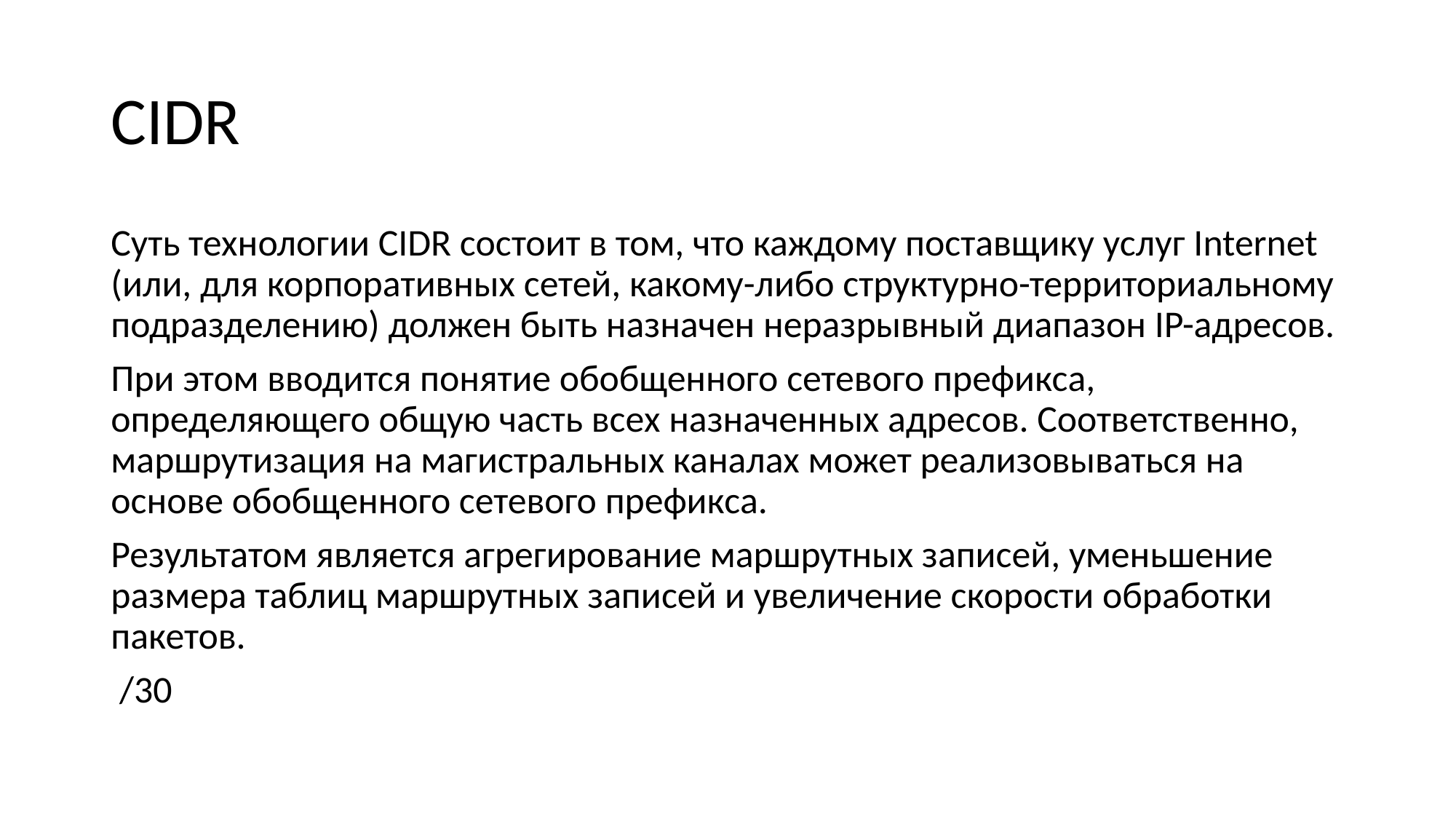

# CIDR
Суть технологии CIDR состоит в том, что каждому поставщику услуг Internet (или, для корпоративных сетей, какому-либо структурно-территориальному подразделению) должен быть назначен неразрывный диапазон IP-адресов.
При этом вводится понятие обобщенного сетевого префикса, определяющего общую часть всех назначенных адресов. Соответственно, маршрутизация на магистральных каналах может реализовываться на основе обобщенного сетевого префикса.
Результатом является агрегирование маршрутных записей, уменьшение размера таблиц маршрутных записей и увеличение скорости обработки пакетов.
 /30